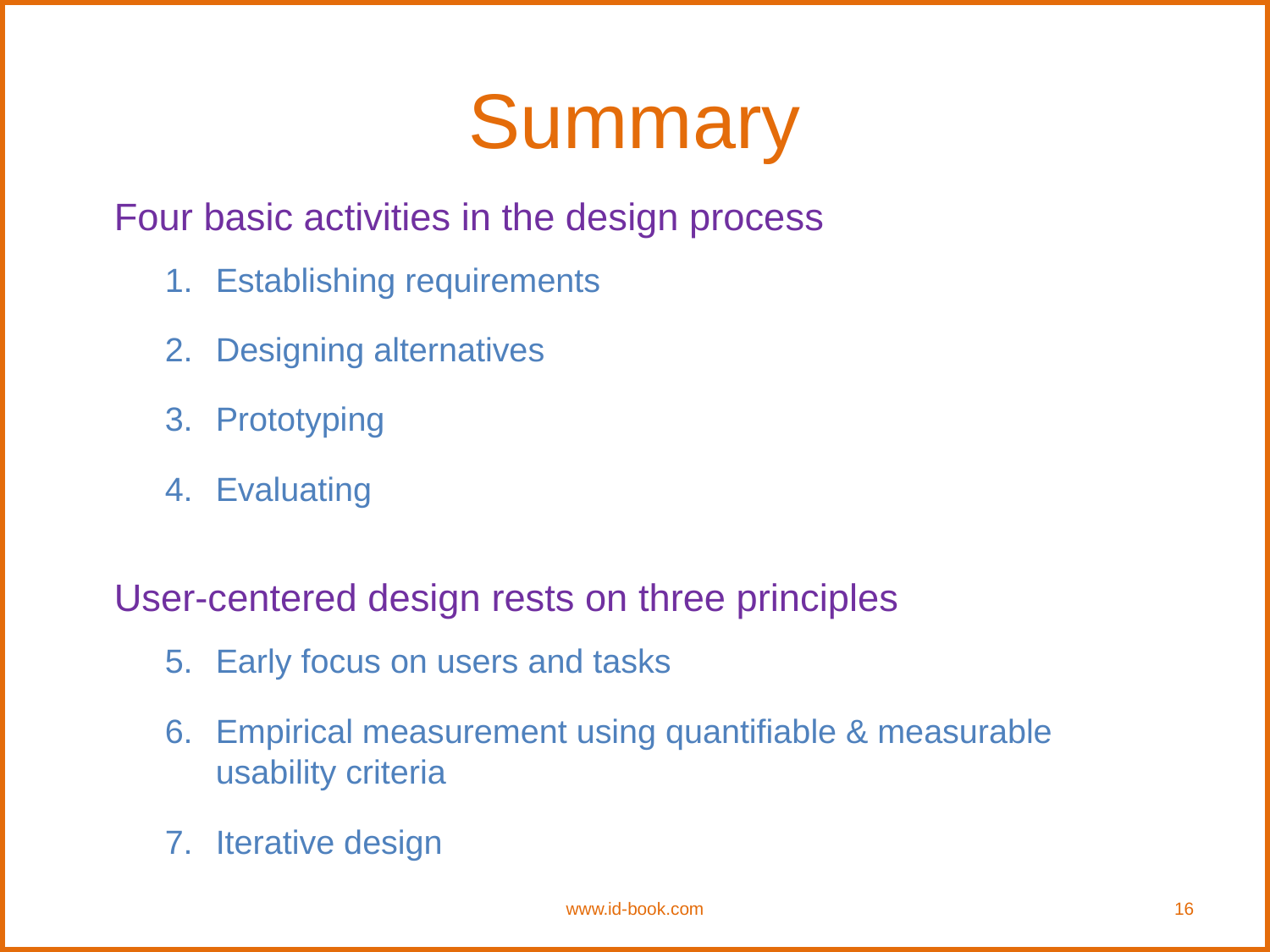

# Summary
Four basic activities in the design process

Establishing requirements

Designing alternatives

Prototyping

Evaluating

User-centered design rests on three principles

Early focus on users and tasks

Empirical measurement using quantifiable & measurable usability criteria

Iterative design

www.id-book.com
16